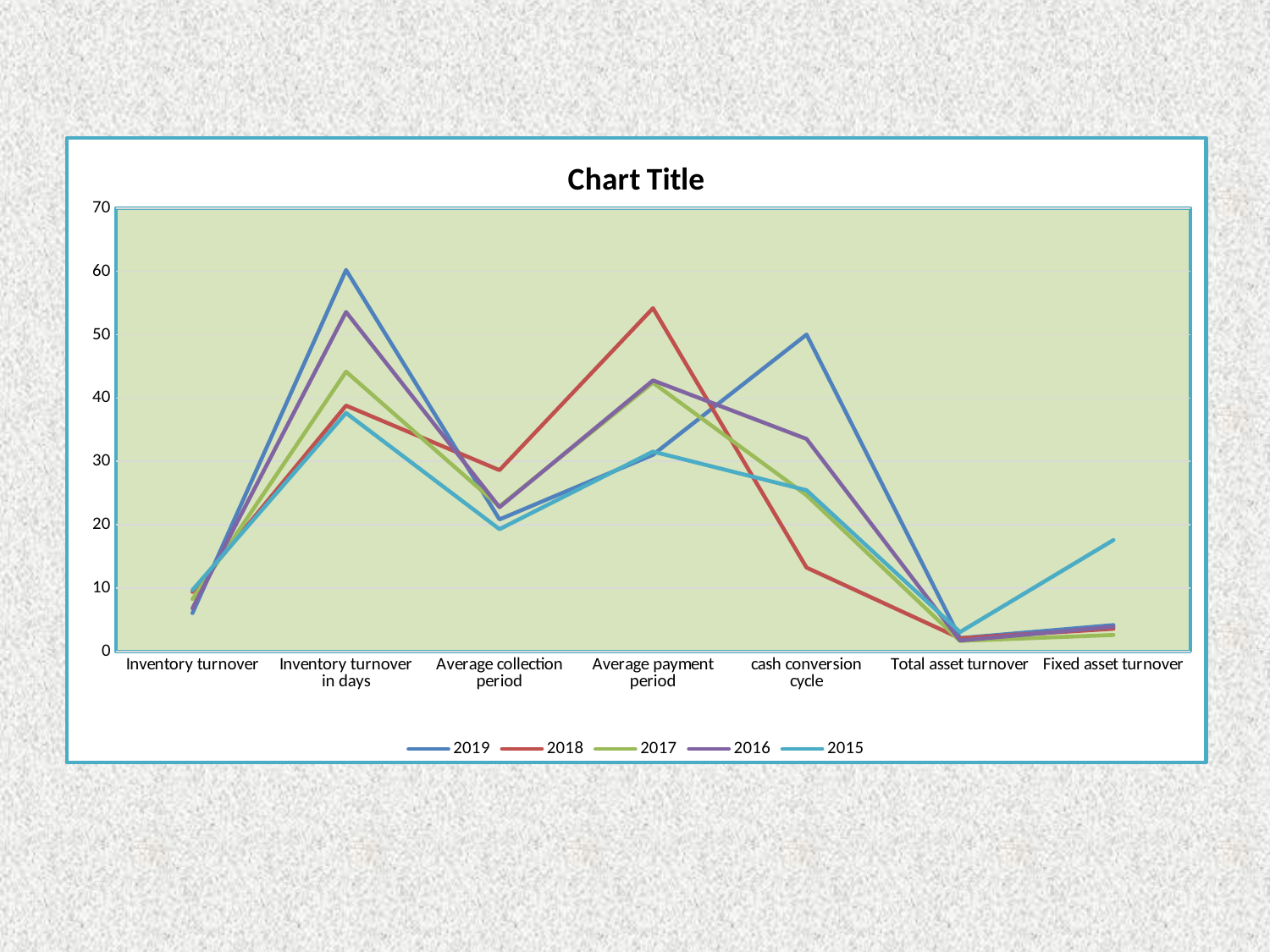

### Chart:

| Category | 2019 | 2018 | 2017 | 2016 | 2015 |
|---|---|---|---|---|---|
| Inventory turnover | 6.06 | 9.4 | 8.26 | 6.81 | 9.692 |
| Inventory turnover in days | 60.23 | 38.82 | 44.18 | 53.59 | 37.65 |
| Average collection period | 20.85 | 28.62 | 22.91 | 22.77 | 19.3 |
| Average payment period | 31.05 | 54.2 | 42.43 | 42.8 | 31.55 |
| cash conversion cycle | 50.03 | 13.24 | 24.66 | 33.56 | 25.45 |
| Total asset turnover | 2.11 | 2.08 | 1.67 | 1.73 | 3.06 |
| Fixed asset turnover | 4.16 | 3.58 | 2.6 | 3.9 | 17.59 |